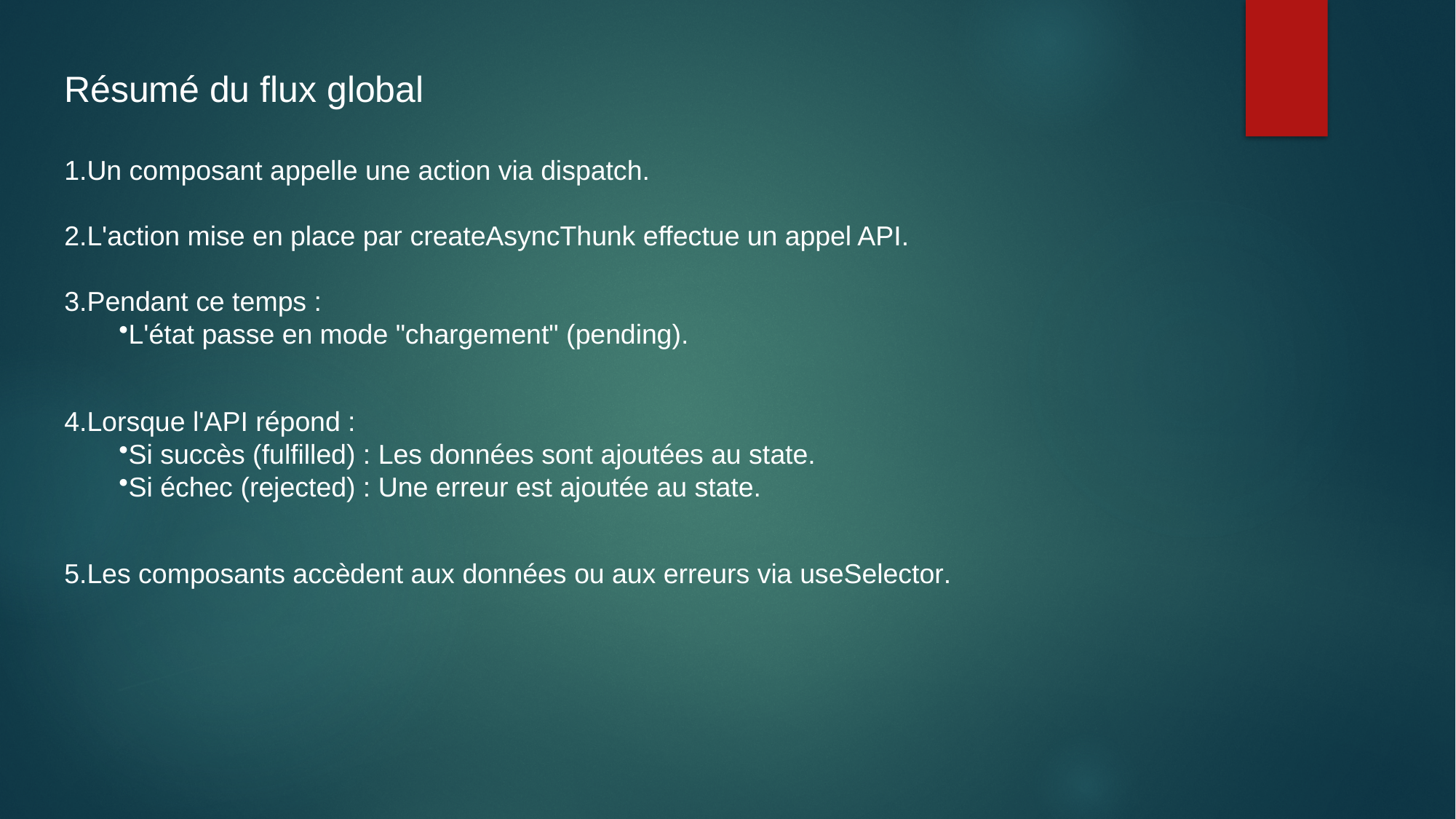

Résumé du flux global

Un composant appelle une action via dispatch.

L'action mise en place par createAsyncThunk effectue un appel API.

Pendant ce temps :
L'état passe en mode "chargement" (pending).

Lorsque l'API répond :
Si succès (fulfilled) : Les données sont ajoutées au state.
Si échec (rejected) : Une erreur est ajoutée au state.

Les composants accèdent aux données ou aux erreurs via useSelector.